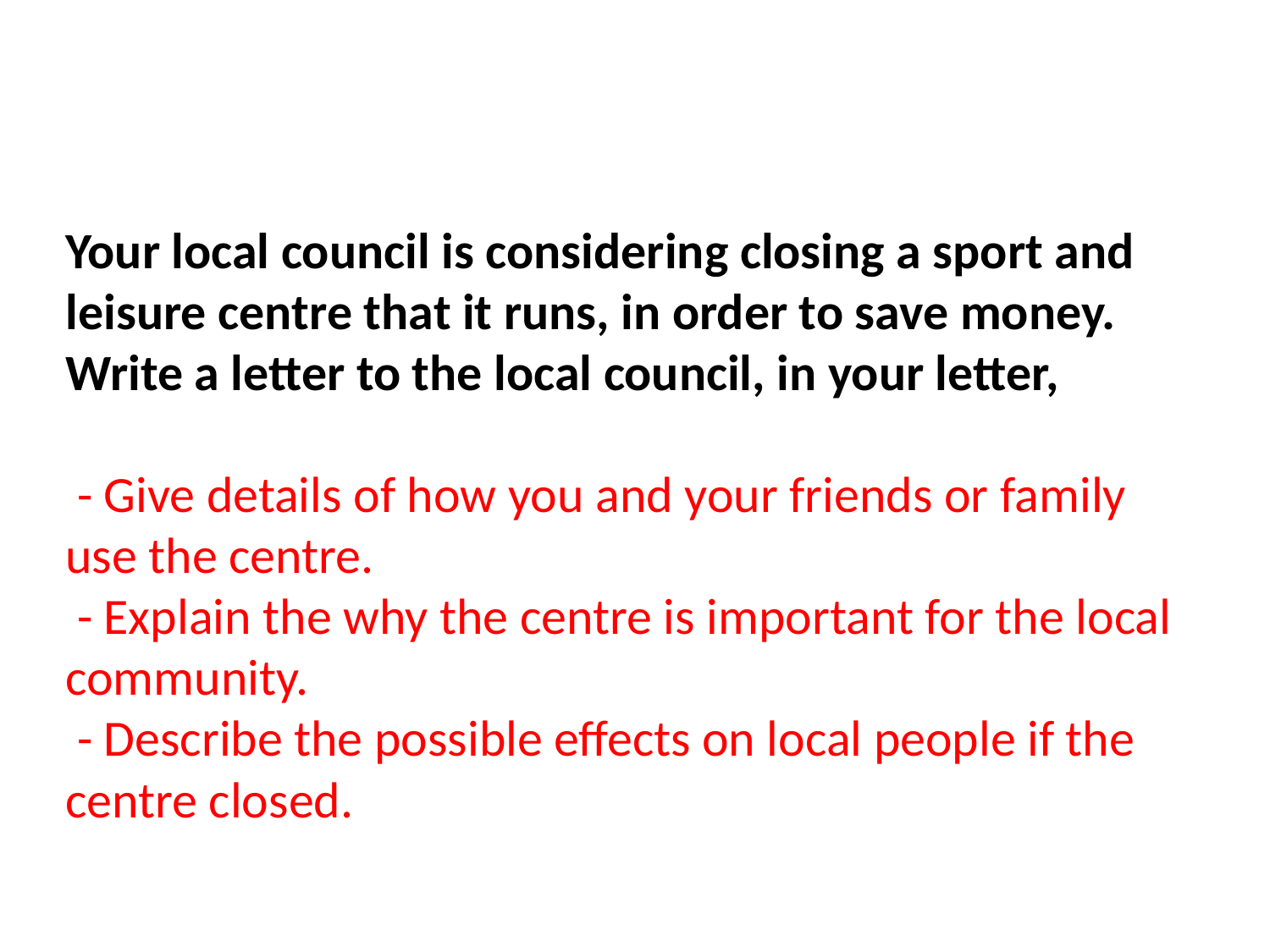

#
Your local council is considering closing a sport and leisure centre that it runs, in order to save money.
Write a letter to the local council, in your letter,
 - Give details of how you and your friends or family use the centre.
 - Explain the why the centre is important for the local community.
 - Describe the possible effects on local people if the centre closed.